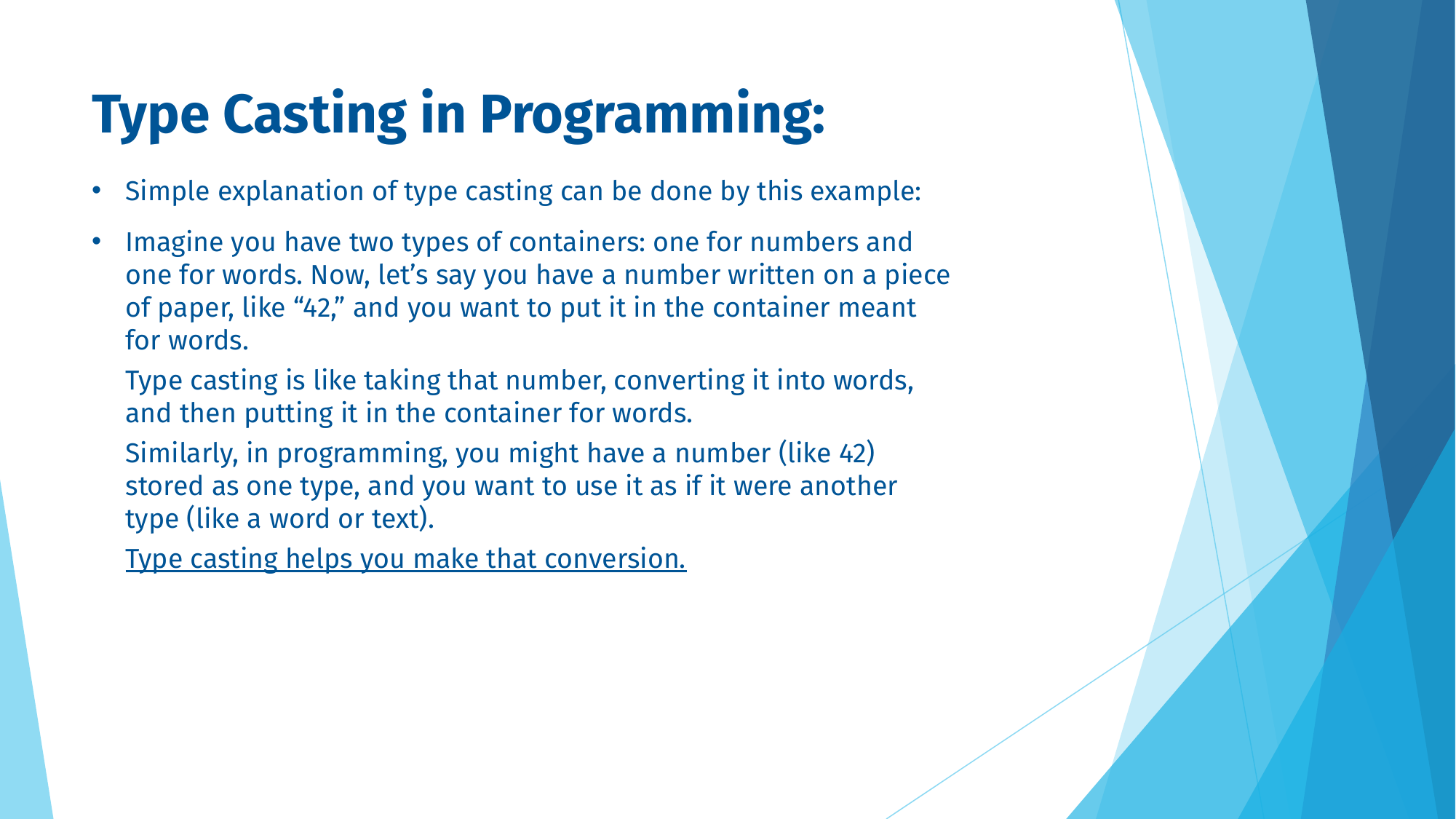

# Type Casting in Programming:
Simple explanation of type casting can be done by this example:
Imagine you have two types of containers: one for numbers and one for words. Now, let’s say you have a number written on a piece of paper, like “42,” and you want to put it in the container meant for words.
Type casting is like taking that number, converting it into words, and then putting it in the container for words.
Similarly, in programming, you might have a number (like 42) stored as one type, and you want to use it as if it were another type (like a word or text).
Type casting helps you make that conversion.